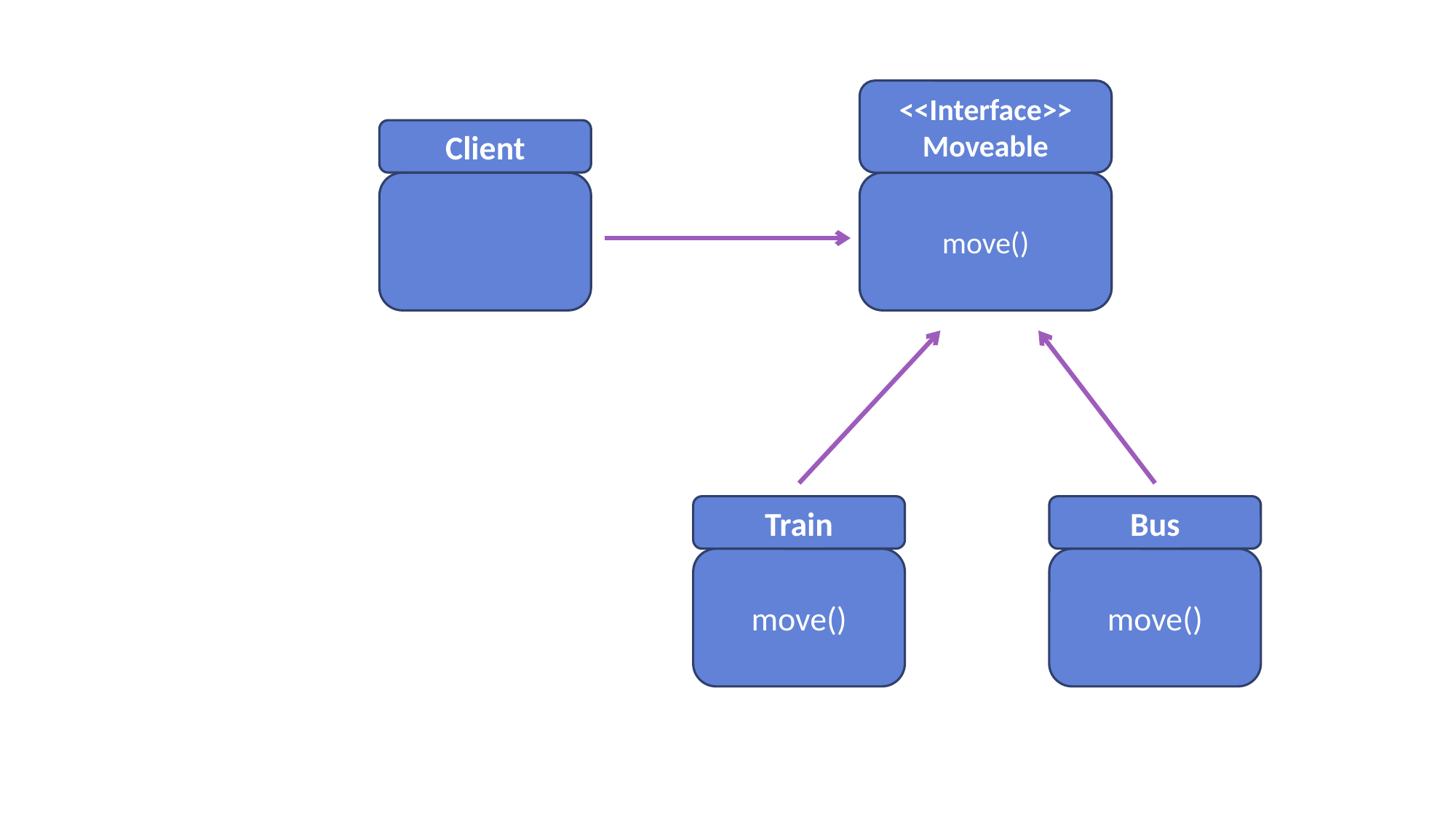

<<Interface>>
Moveable
move()
Client

Train
move()
Bus
move()